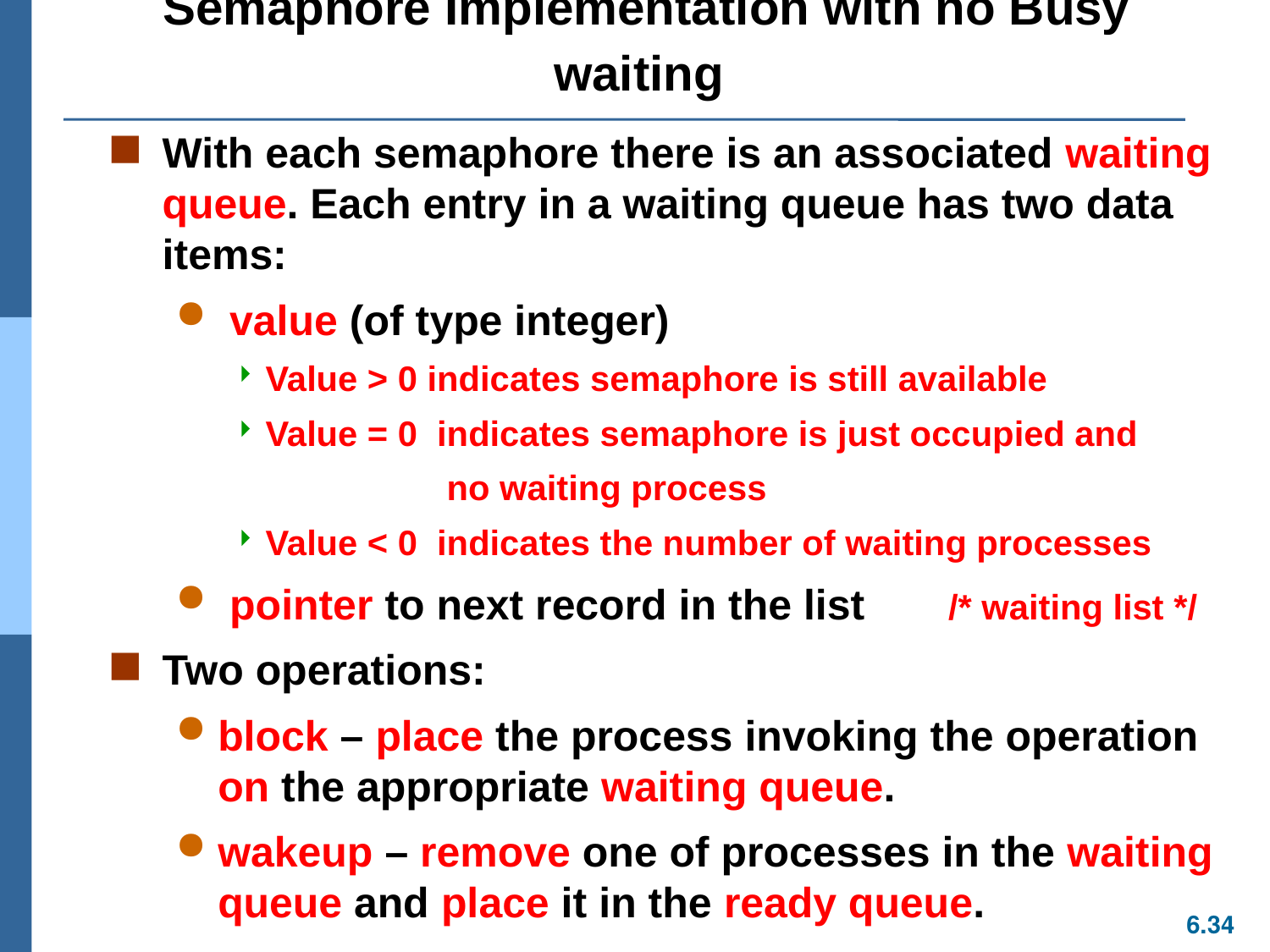

# Semaphore Implementation with no Busy waiting
With each semaphore there is an associated waiting queue. Each entry in a waiting queue has two data items:
 value (of type integer)
Value > 0 indicates semaphore is still available
Value = 0  indicates semaphore is just occupied and
                 no waiting process
Value < 0  indicates the number of waiting processes
 pointer to next record in the list       /* waiting list */
Two operations:
block – place the process invoking the operation on the appropriate waiting queue.
wakeup – remove one of processes in the waiting queue and place it in the ready queue.